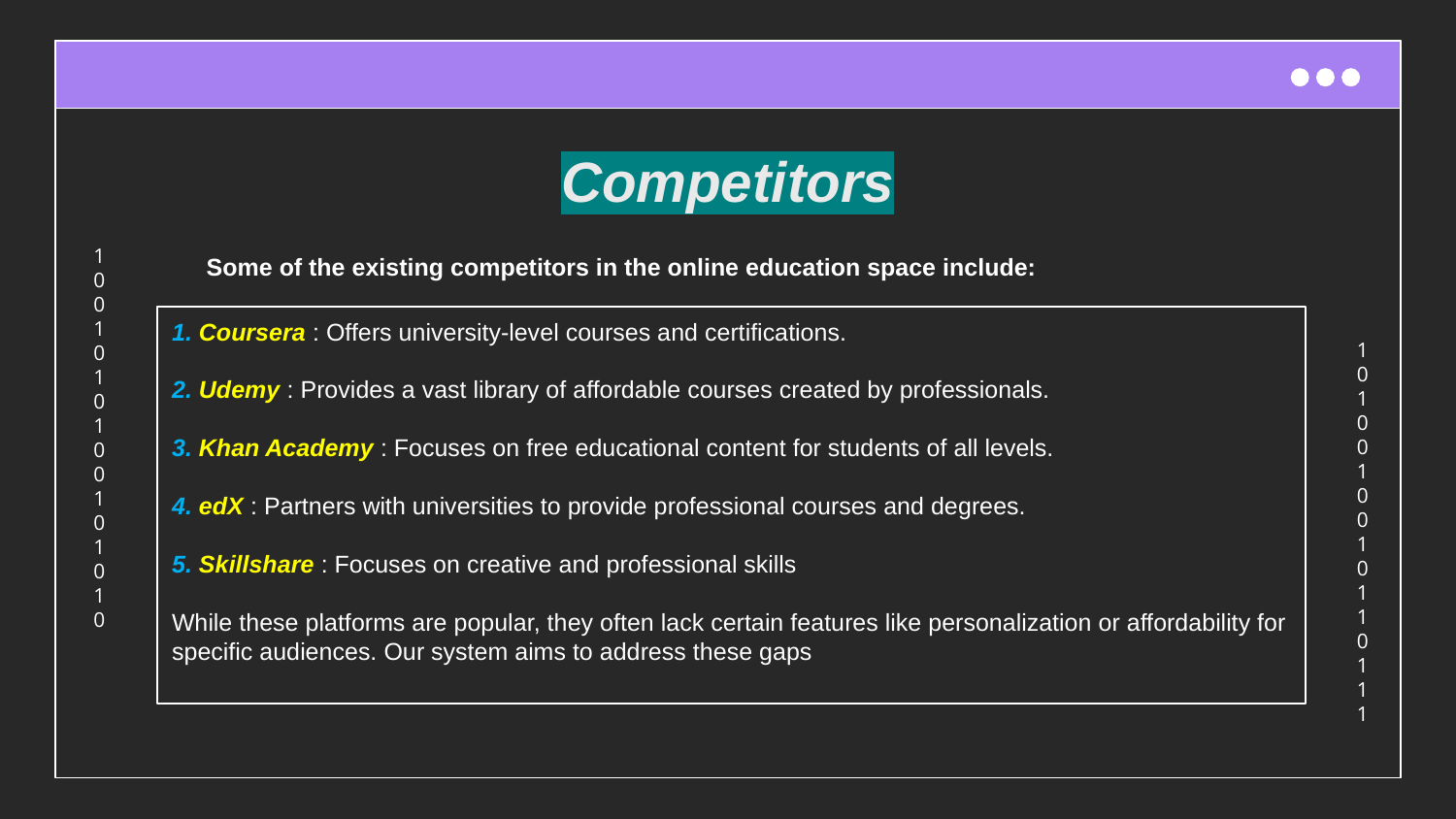

# Competitors
Some of the existing competitors in the online education space include:

1. Coursera : Offers university-level courses and certifications.

2. Udemy : Provides a vast library of affordable courses created by professionals.

3. Khan Academy : Focuses on free educational content for students of all levels.

4. edX : Partners with universities to provide professional courses and degrees.

5. Skillshare : Focuses on creative and professional skills

While these platforms are popular, they often lack certain features like personalization or affordability for specific audiences. Our system aims to address these gaps